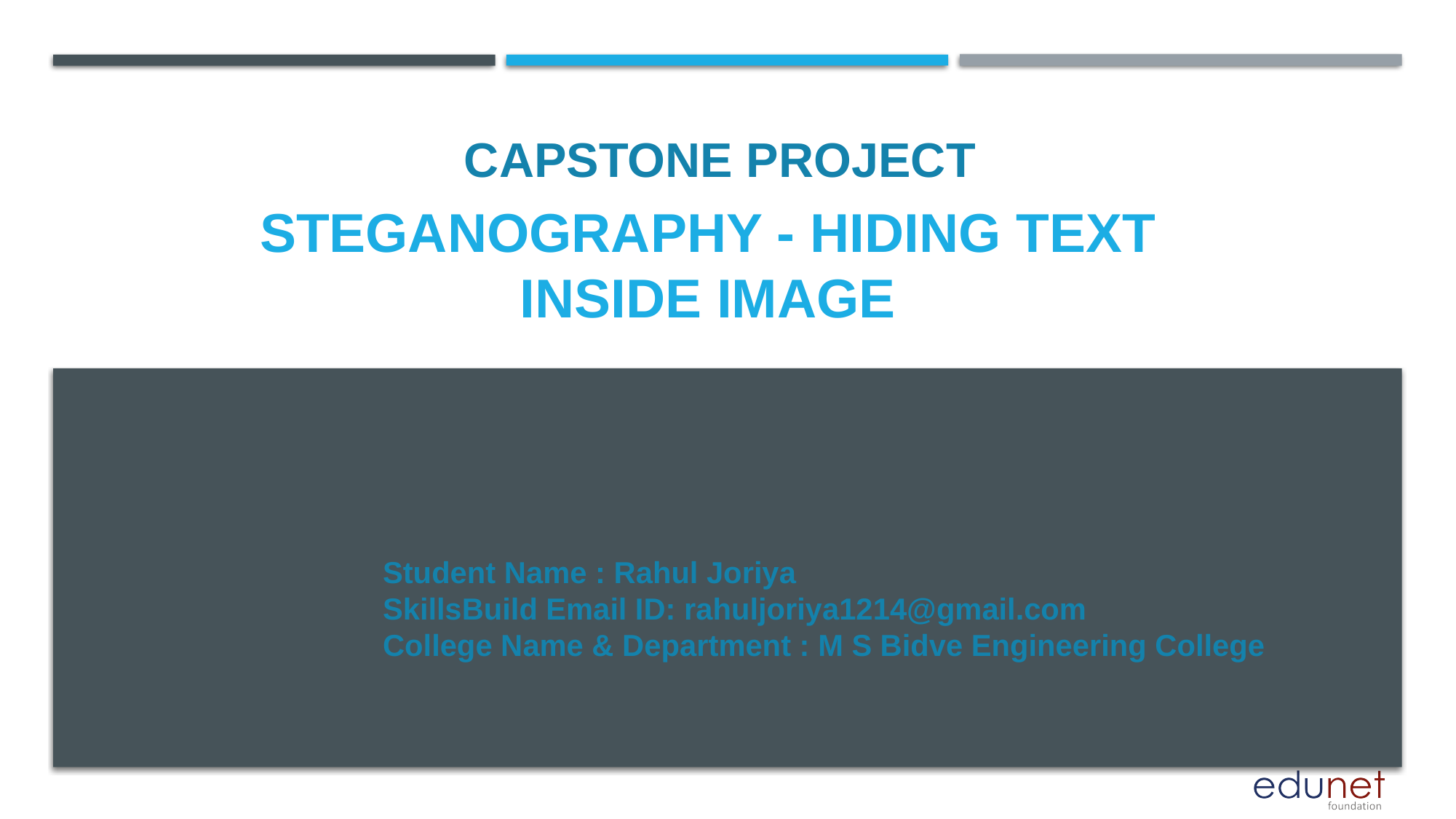

CAPSTONE PROJECT
# Steganography - Hiding text inside Image
Student Name : Rahul Joriya
SkillsBuild Email ID: rahuljoriya1214@gmail.com
College Name & Department : M S Bidve Engineering College